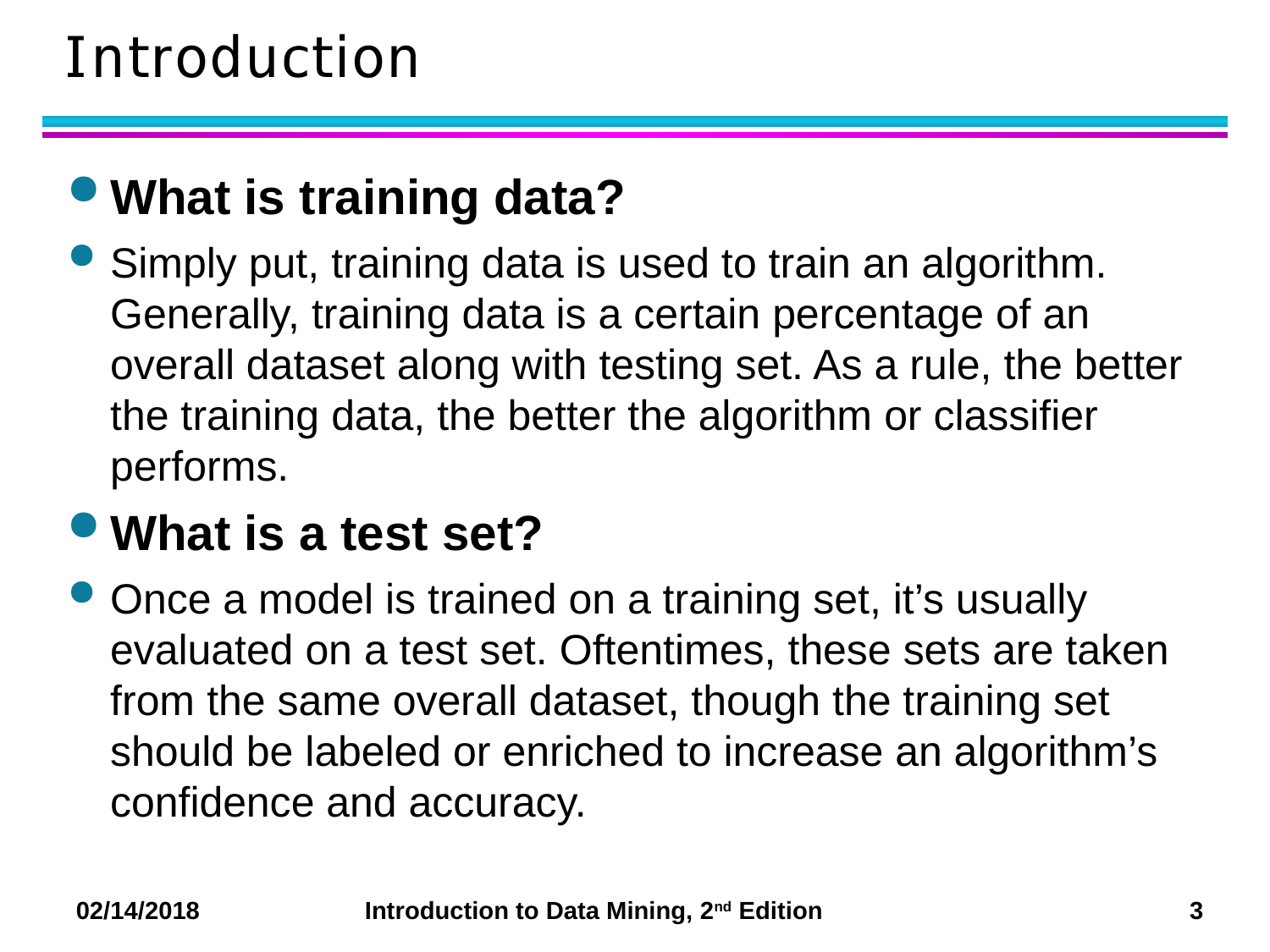

# Introduction
What is training data?
Simply put, training data is used to train an algorithm. Generally, training data is a certain percentage of an overall dataset along with testing set. As a rule, the better the training data, the better the algorithm or classifier performs.
What is a test set?
Once a model is trained on a training set, it’s usually evaluated on a test set. Oftentimes, these sets are taken from the same overall dataset, though the training set should be labeled or enriched to increase an algorithm’s confidence and accuracy.